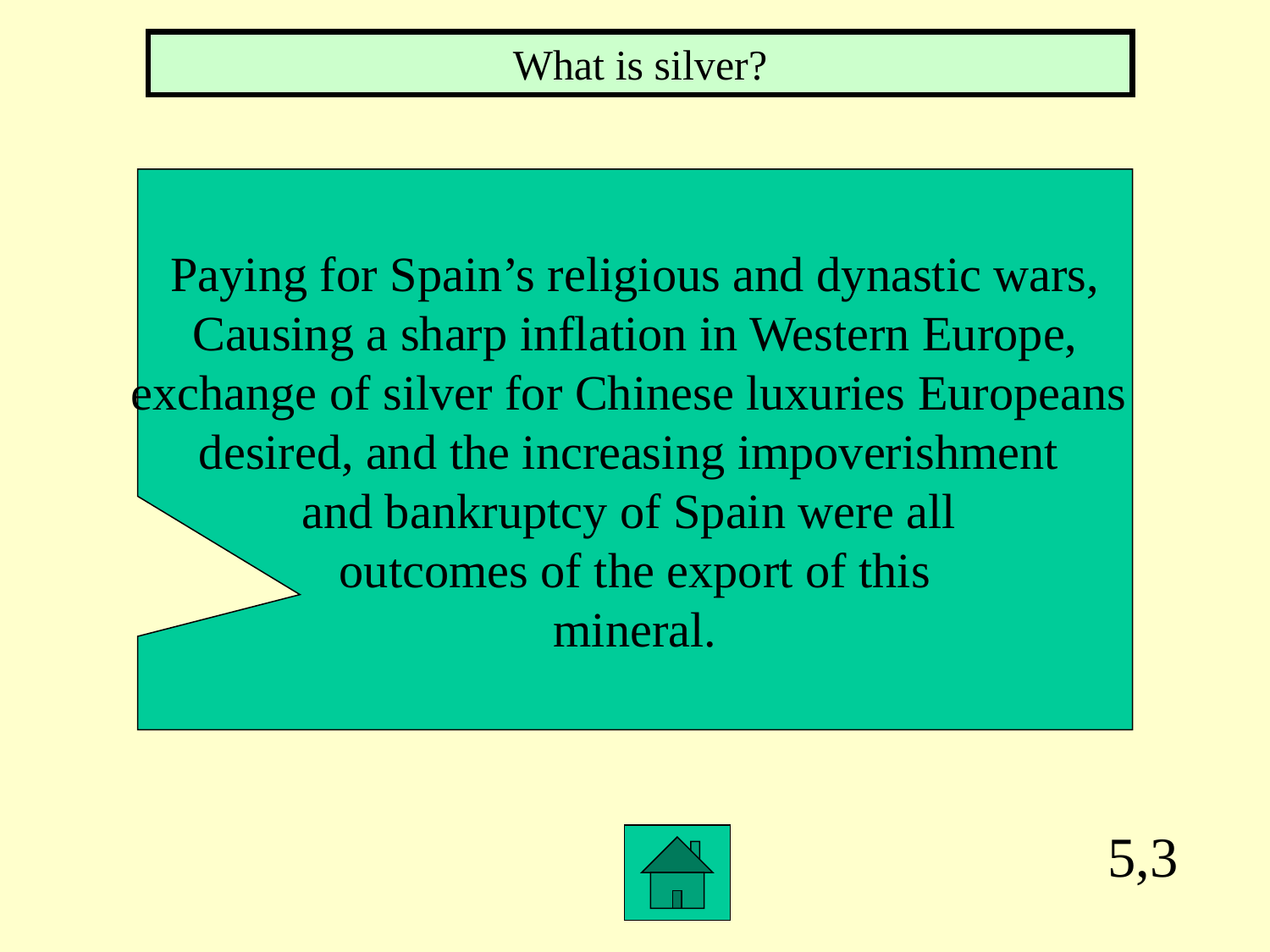

What is silver?
Paying for Spain’s religious and dynastic wars,
Causing a sharp inflation in Western Europe,
exchange of silver for Chinese luxuries Europeans
desired, and the increasing impoverishment
and bankruptcy of Spain were all
outcomes of the export of this
mineral.
5,3